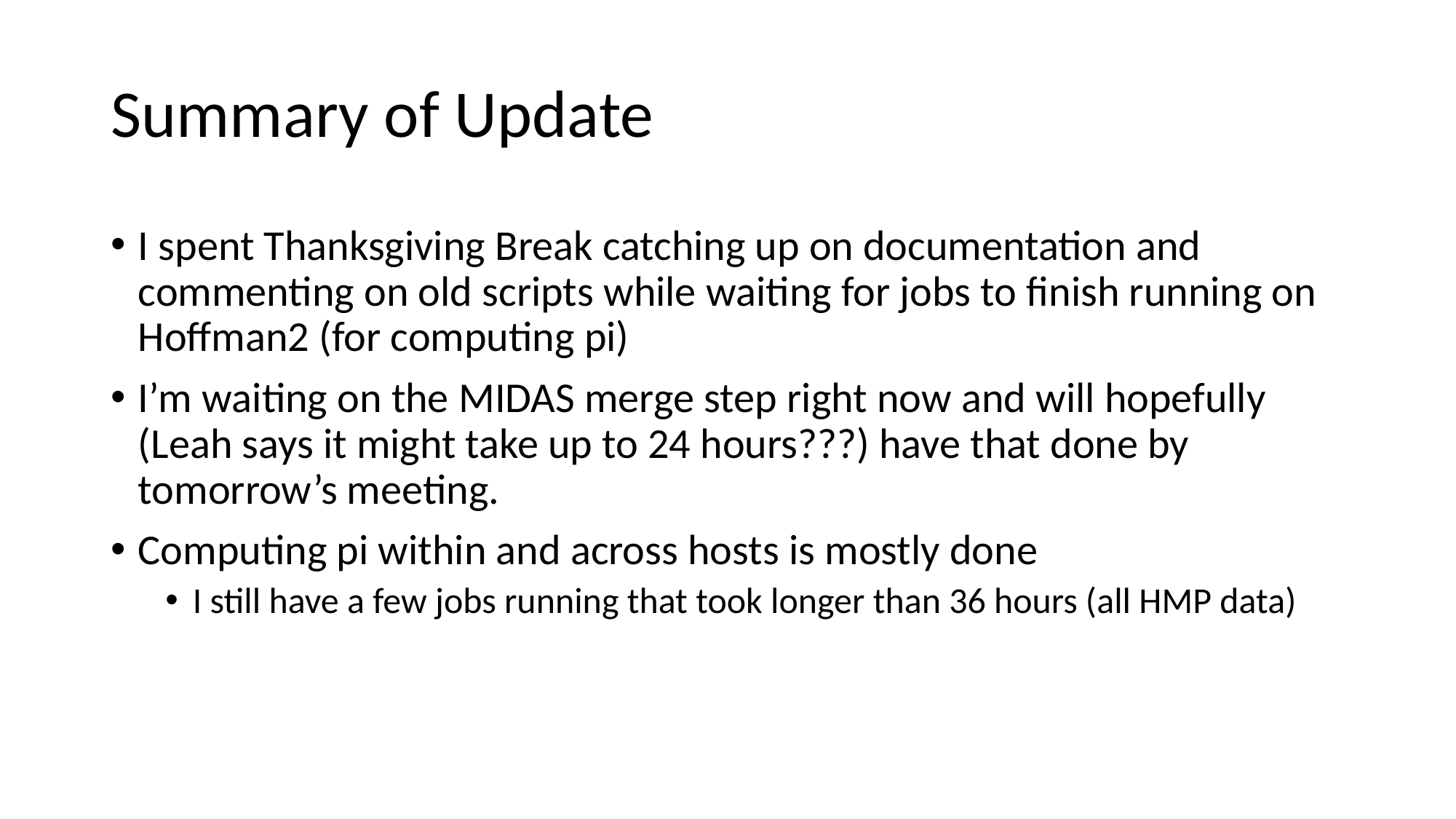

# Summary of Update
I spent Thanksgiving Break catching up on documentation and commenting on old scripts while waiting for jobs to finish running on Hoffman2 (for computing pi)
I’m waiting on the MIDAS merge step right now and will hopefully (Leah says it might take up to 24 hours???) have that done by tomorrow’s meeting.
Computing pi within and across hosts is mostly done
I still have a few jobs running that took longer than 36 hours (all HMP data)